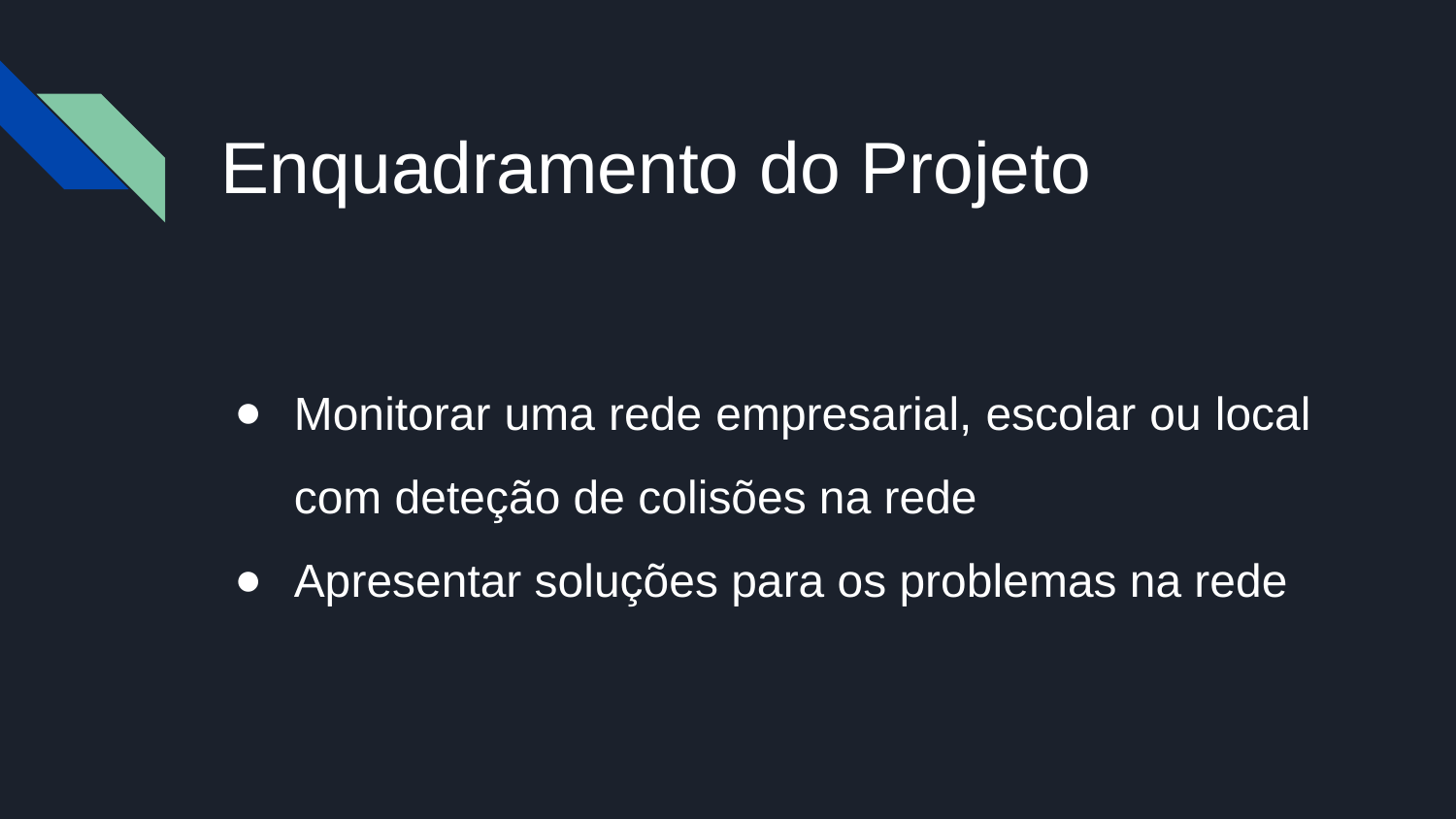

# Enquadramento do Projeto

Monitorar uma rede empresarial, escolar ou local com deteção de colisões na rede
Apresentar soluções para os problemas na rede